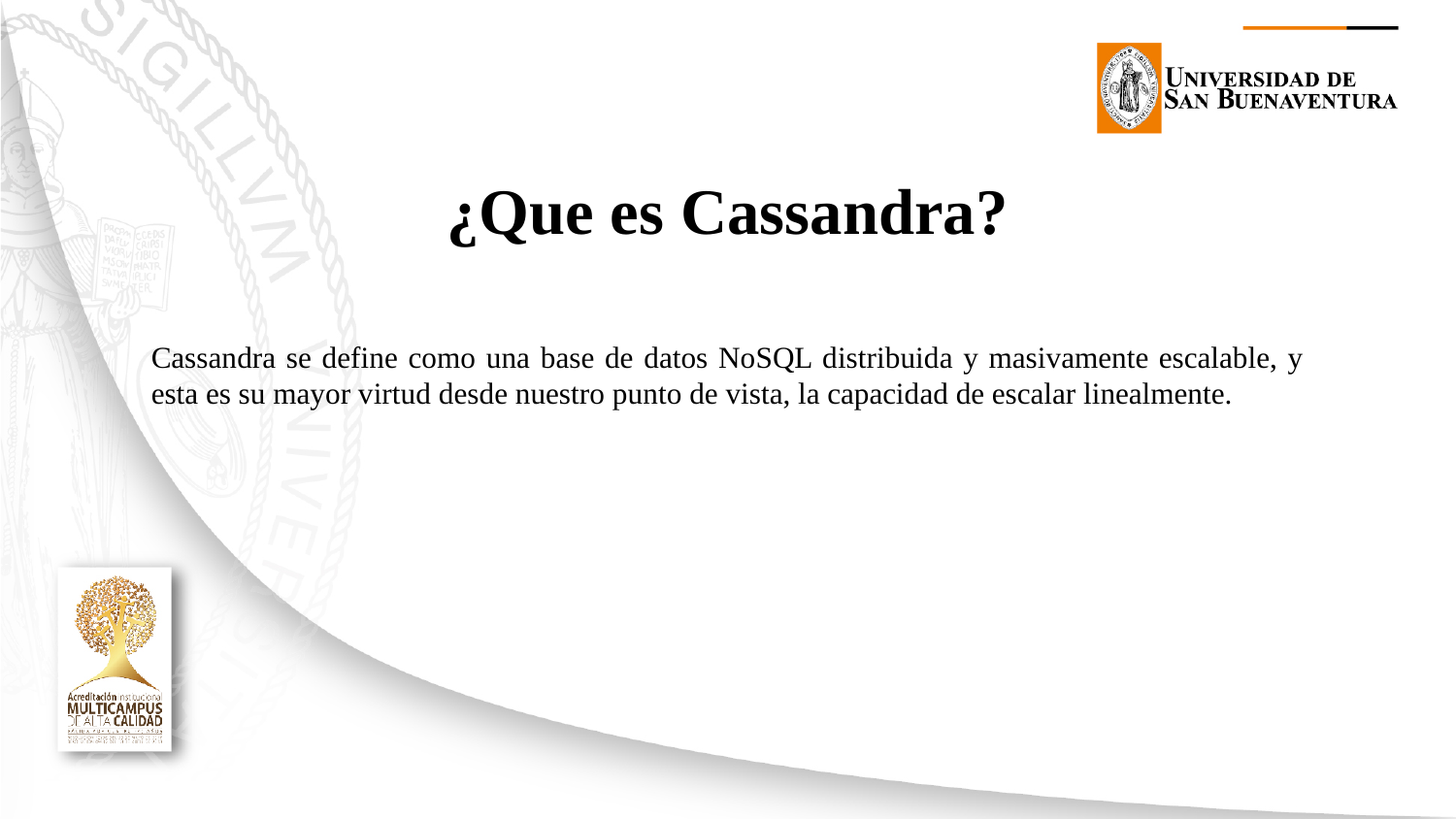

¿Que es Cassandra?

Cassandra se define como una base de datos NoSQL distribuida y masivamente escalable, y esta es su mayor virtud desde nuestro punto de vista, la capacidad de escalar linealmente.